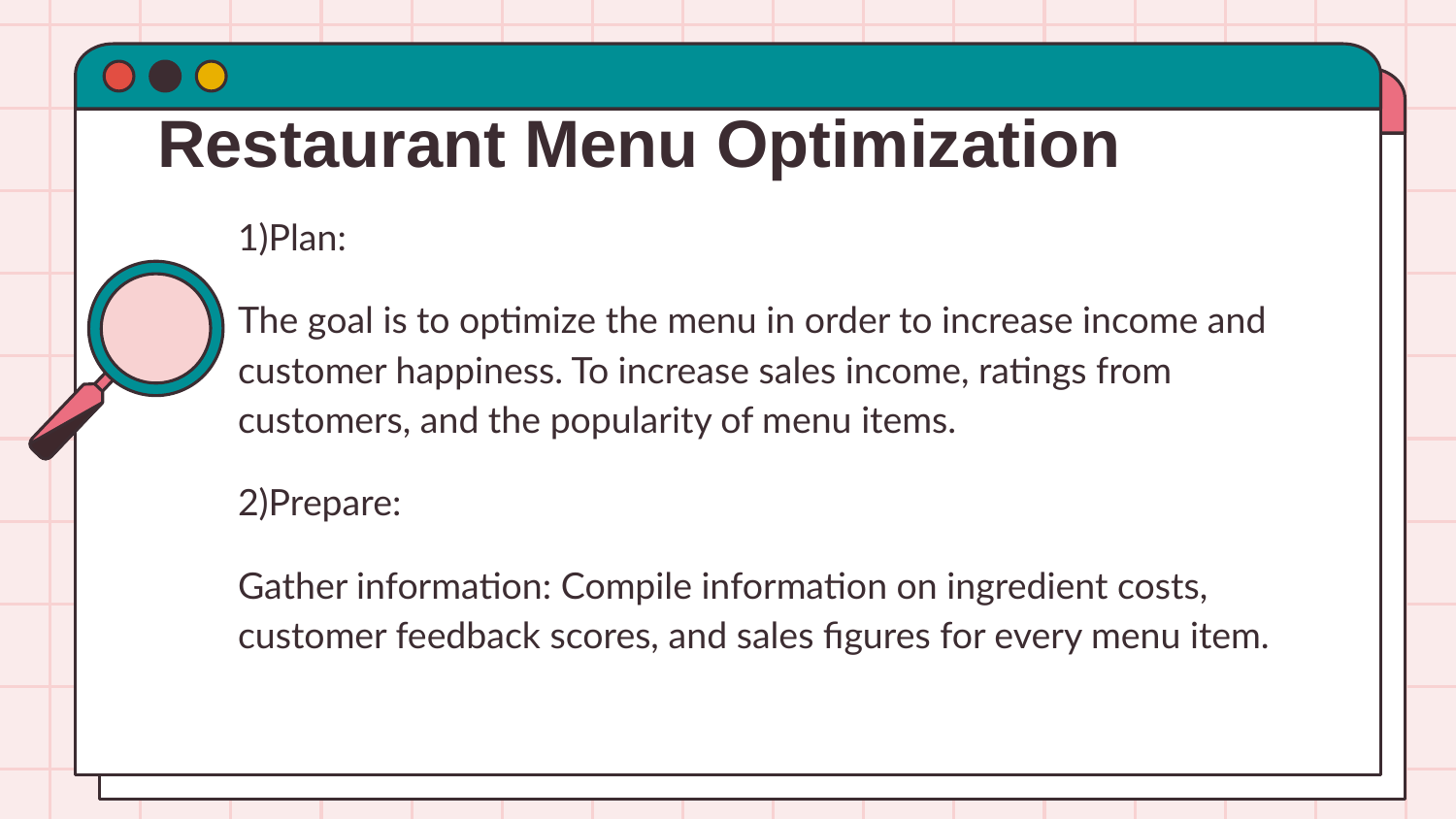

# Restaurant Menu Optimization

1)Plan:
The goal is to optimize the menu in order to increase income and customer happiness. To increase sales income, ratings from customers, and the popularity of menu items.
2)Prepare:
Gather information: Compile information on ingredient costs, customer feedback scores, and sales figures for every menu item.